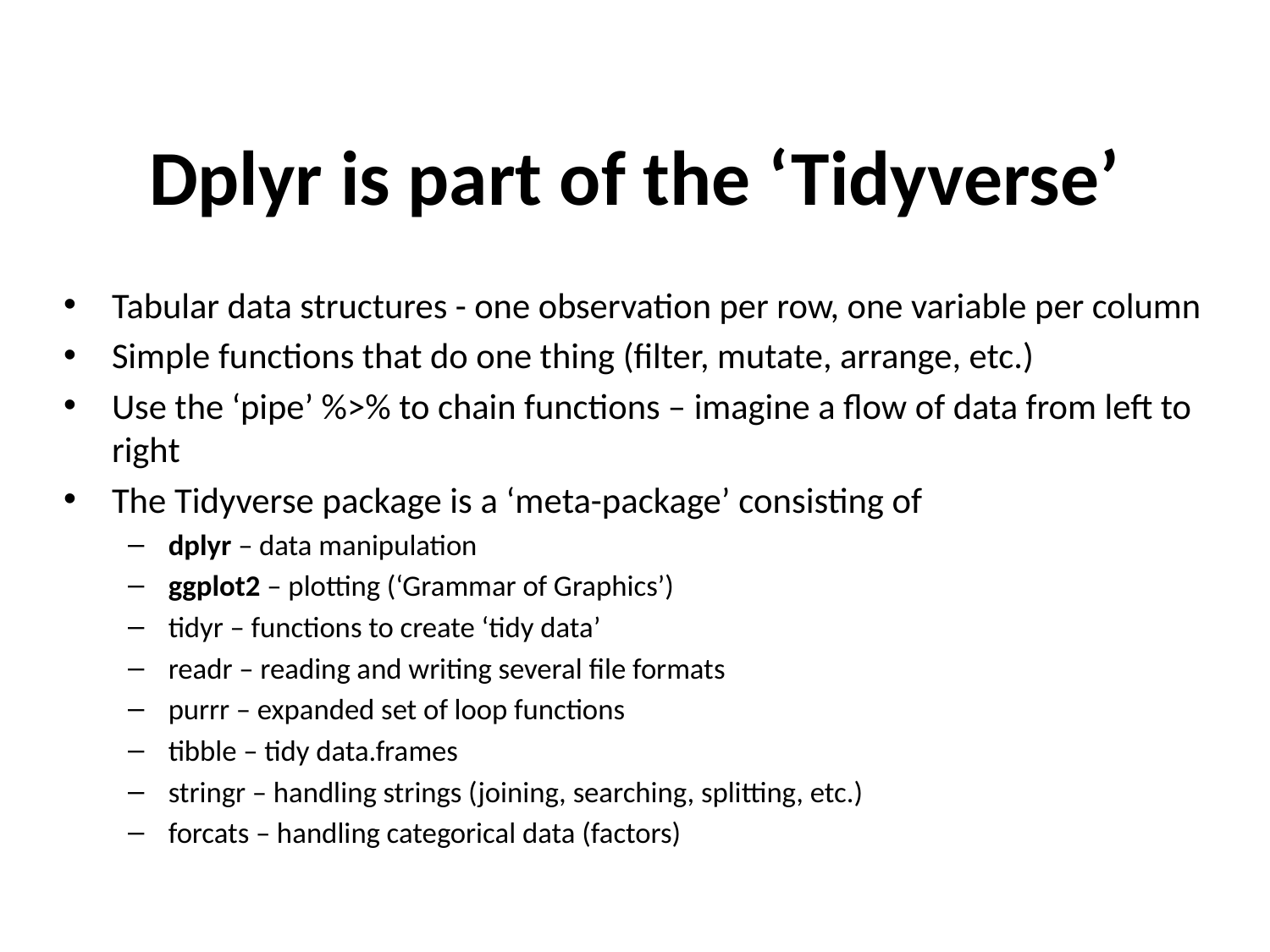

# Dplyr is part of the ‘Tidyverse’
Tabular data structures - one observation per row, one variable per column
Simple functions that do one thing (filter, mutate, arrange, etc.)
Use the ‘pipe’ %>% to chain functions – imagine a flow of data from left to right
The Tidyverse package is a ‘meta-package’ consisting of
dplyr – data manipulation
ggplot2 – plotting (‘Grammar of Graphics’)
tidyr – functions to create ‘tidy data’
readr – reading and writing several file formats
purrr – expanded set of loop functions
tibble – tidy data.frames
stringr – handling strings (joining, searching, splitting, etc.)
forcats – handling categorical data (factors)